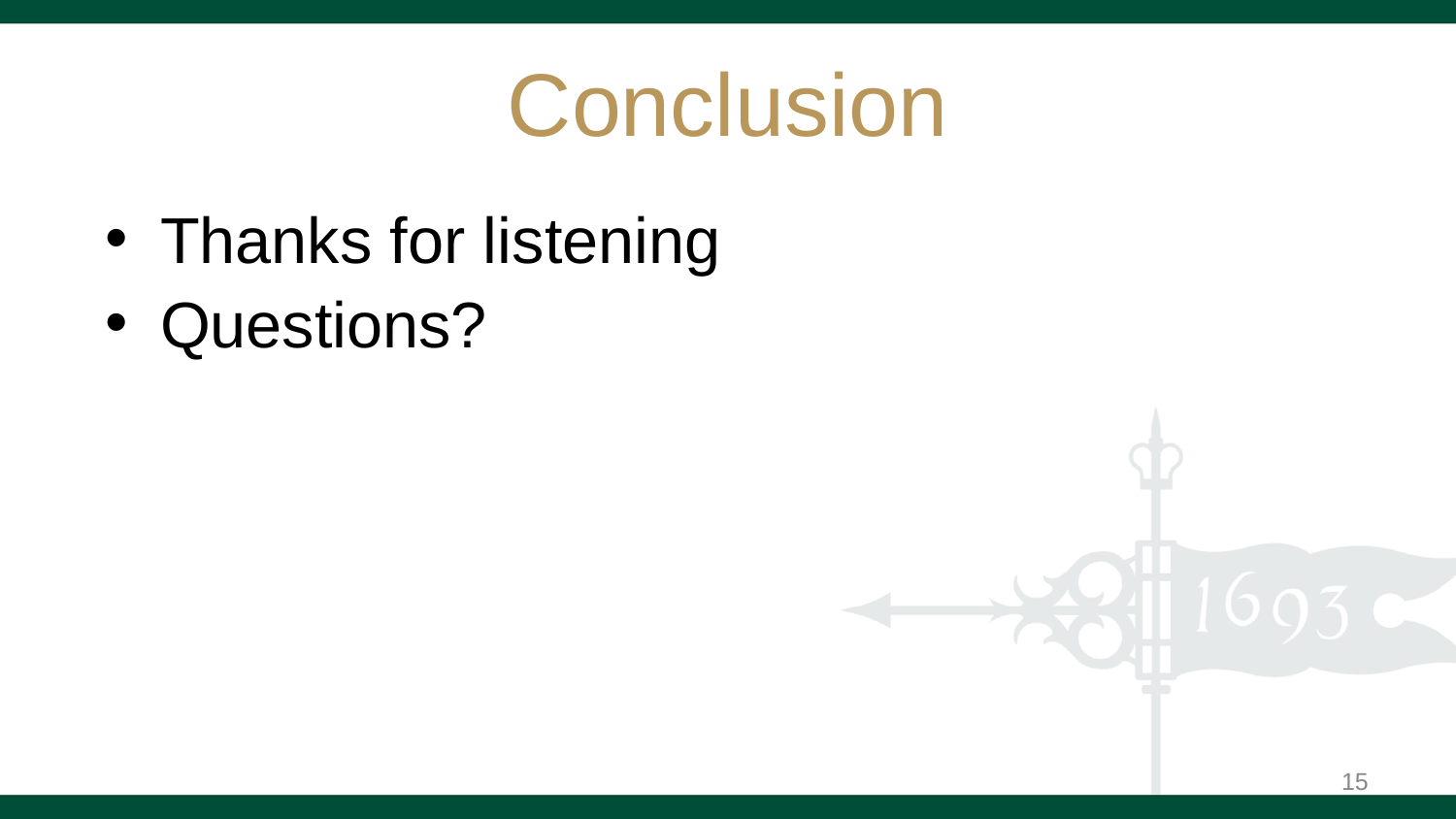

# Conclusion
Thanks for listening
Questions?
15